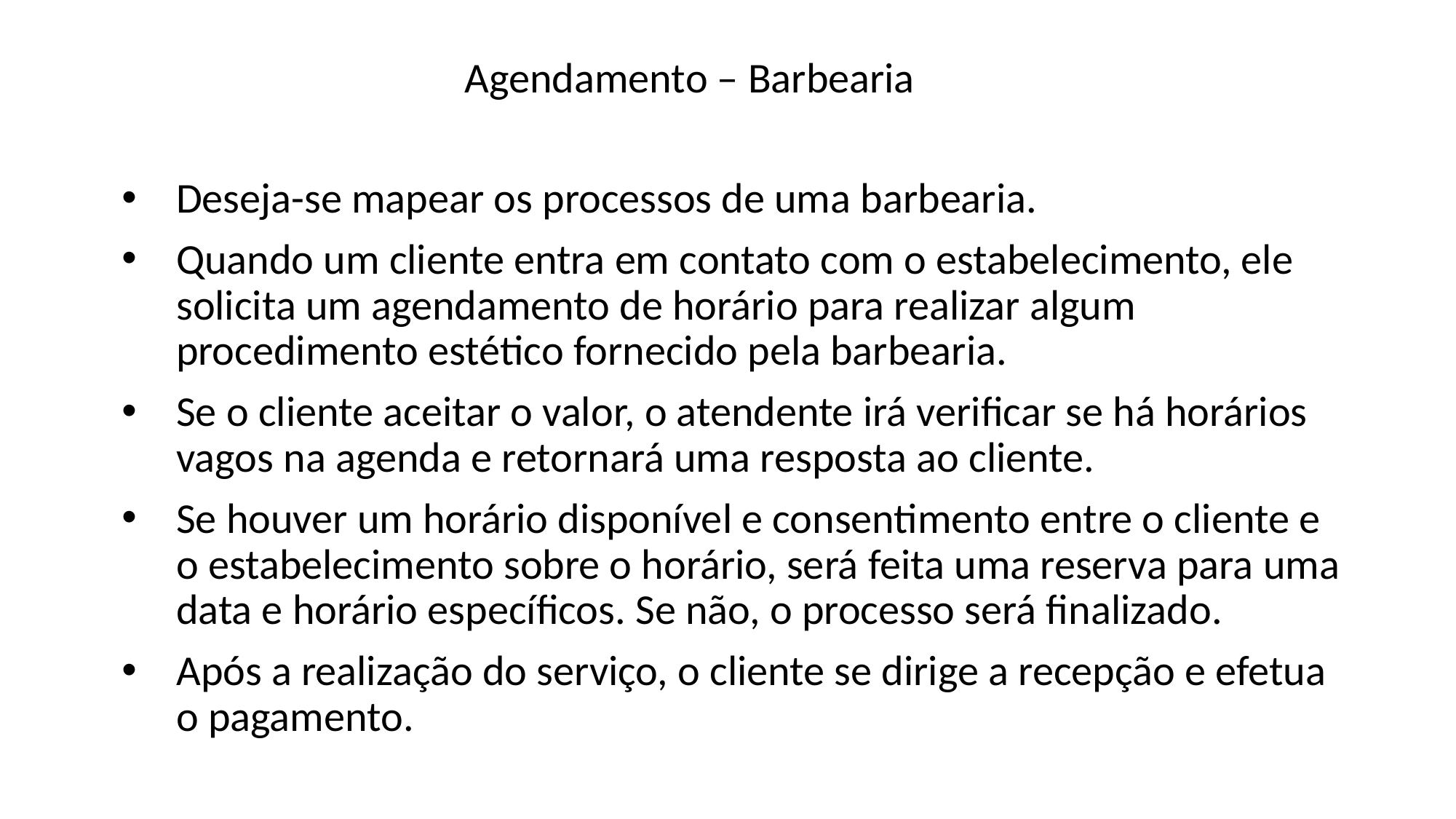

Agendamento – Barbearia
Deseja-se mapear os processos de uma barbearia.
Quando um cliente entra em contato com o estabelecimento, ele solicita um agendamento de horário para realizar algum procedimento estético fornecido pela barbearia.
Se o cliente aceitar o valor, o atendente irá verificar se há horários vagos na agenda e retornará uma resposta ao cliente.
Se houver um horário disponível e consentimento entre o cliente e o estabelecimento sobre o horário, será feita uma reserva para uma data e horário específicos. Se não, o processo será finalizado.
Após a realização do serviço, o cliente se dirige a recepção e efetua o pagamento.